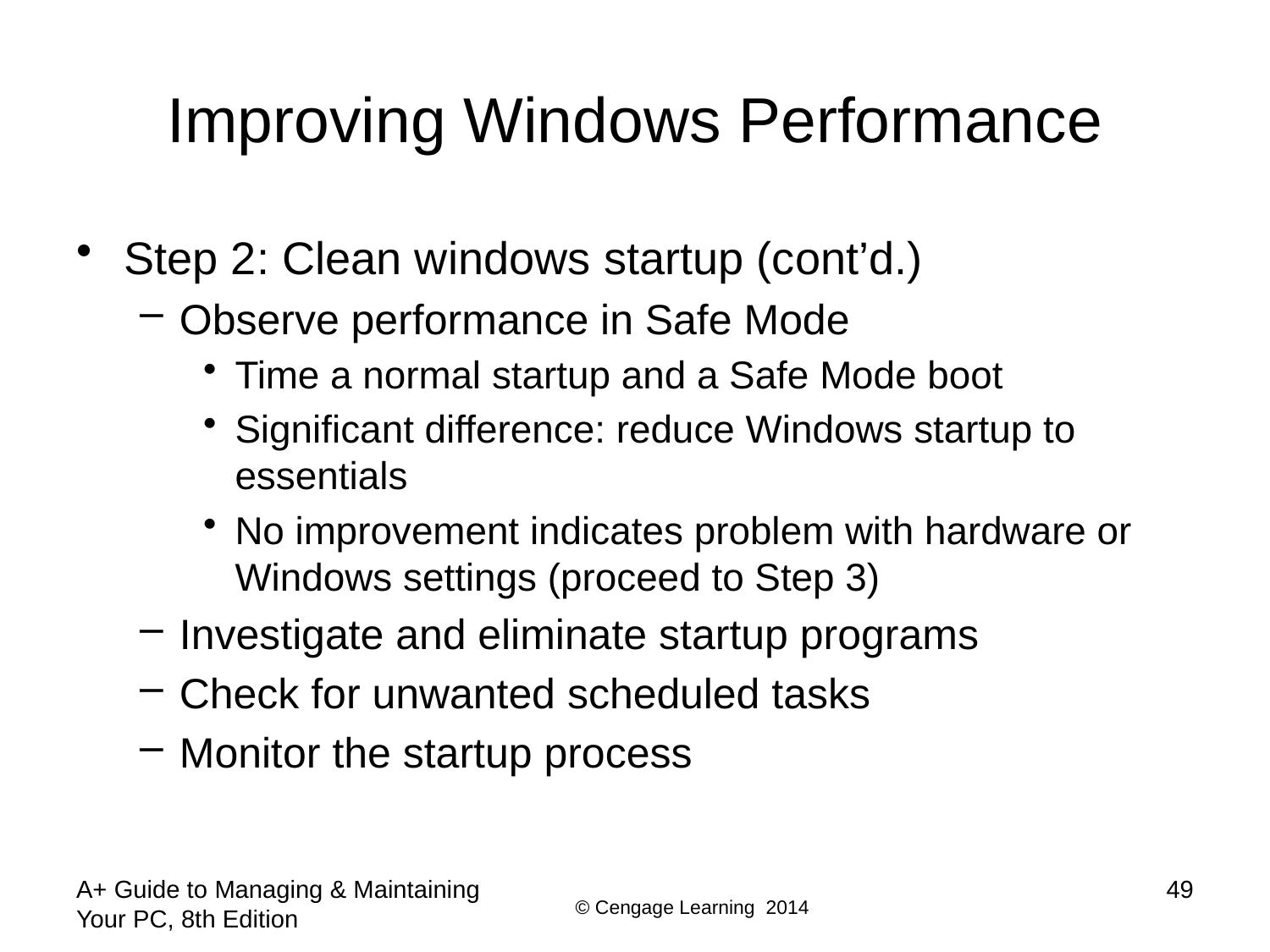

# Improving Windows Performance
Step 2: Clean windows startup (cont’d.)
Observe performance in Safe Mode
Time a normal startup and a Safe Mode boot
Significant difference: reduce Windows startup to essentials
No improvement indicates problem with hardware or Windows settings (proceed to Step 3)
Investigate and eliminate startup programs
Check for unwanted scheduled tasks
Monitor the startup process

A+ Guide to Managing & Maintaining Your PC, 8th Edition
49